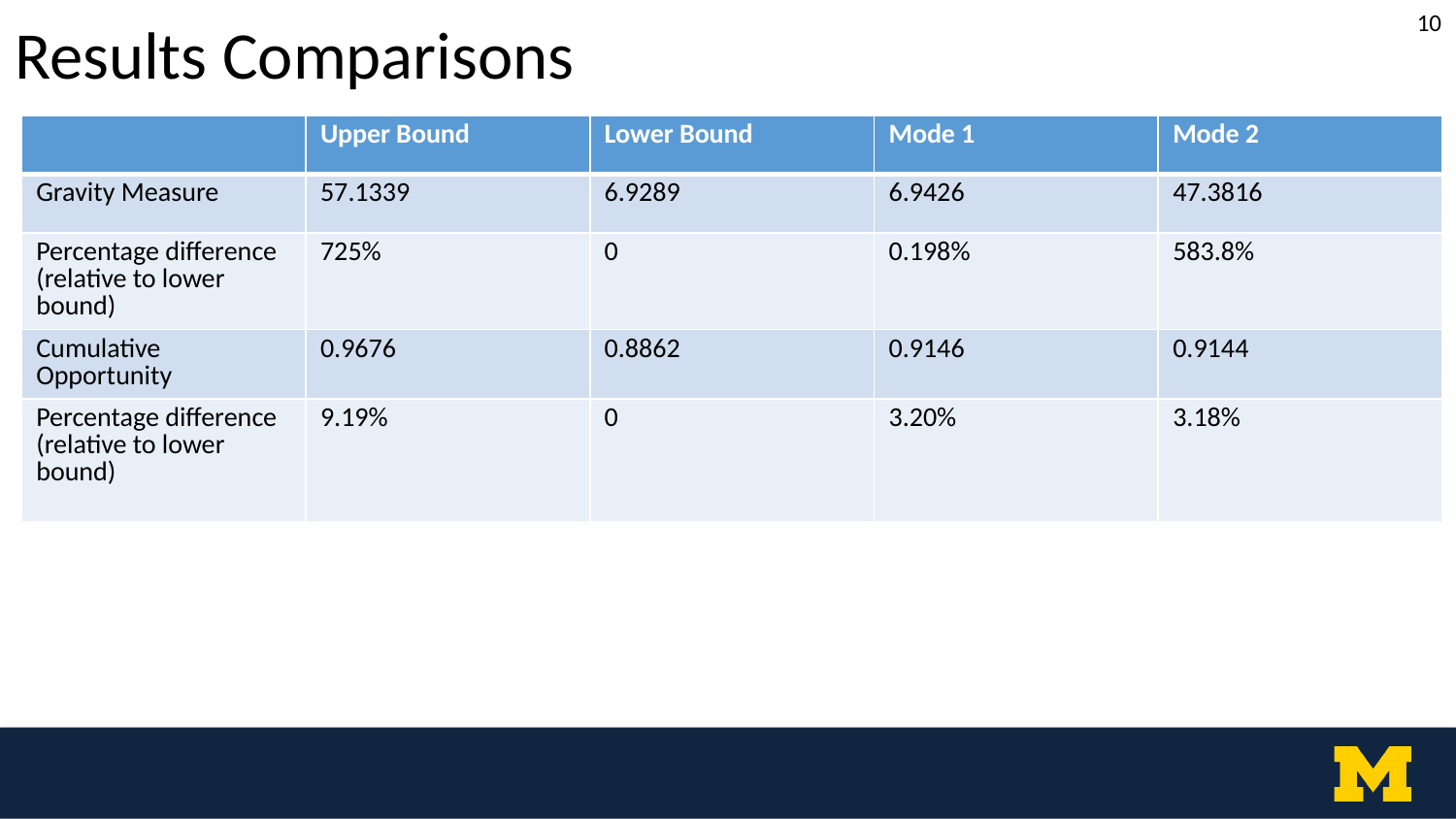

Results Comparisons
10

|  | Upper Bound | Lower Bound | Mode 1 | Mode 2 |
| --- | --- | --- | --- | --- |
| Gravity Measure | 57.1339 | 6.9289 | 6.9426 | 47.3816 |
| Percentage difference (relative to lower bound) | 725% | 0 | 0.198% | 583.8% |
| Cumulative Opportunity | 0.9676 | 0.8862 | 0.9146 | 0.9144 |
| Percentage difference (relative to lower bound) | 9.19% | 0 | 3.20% | 3.18% |